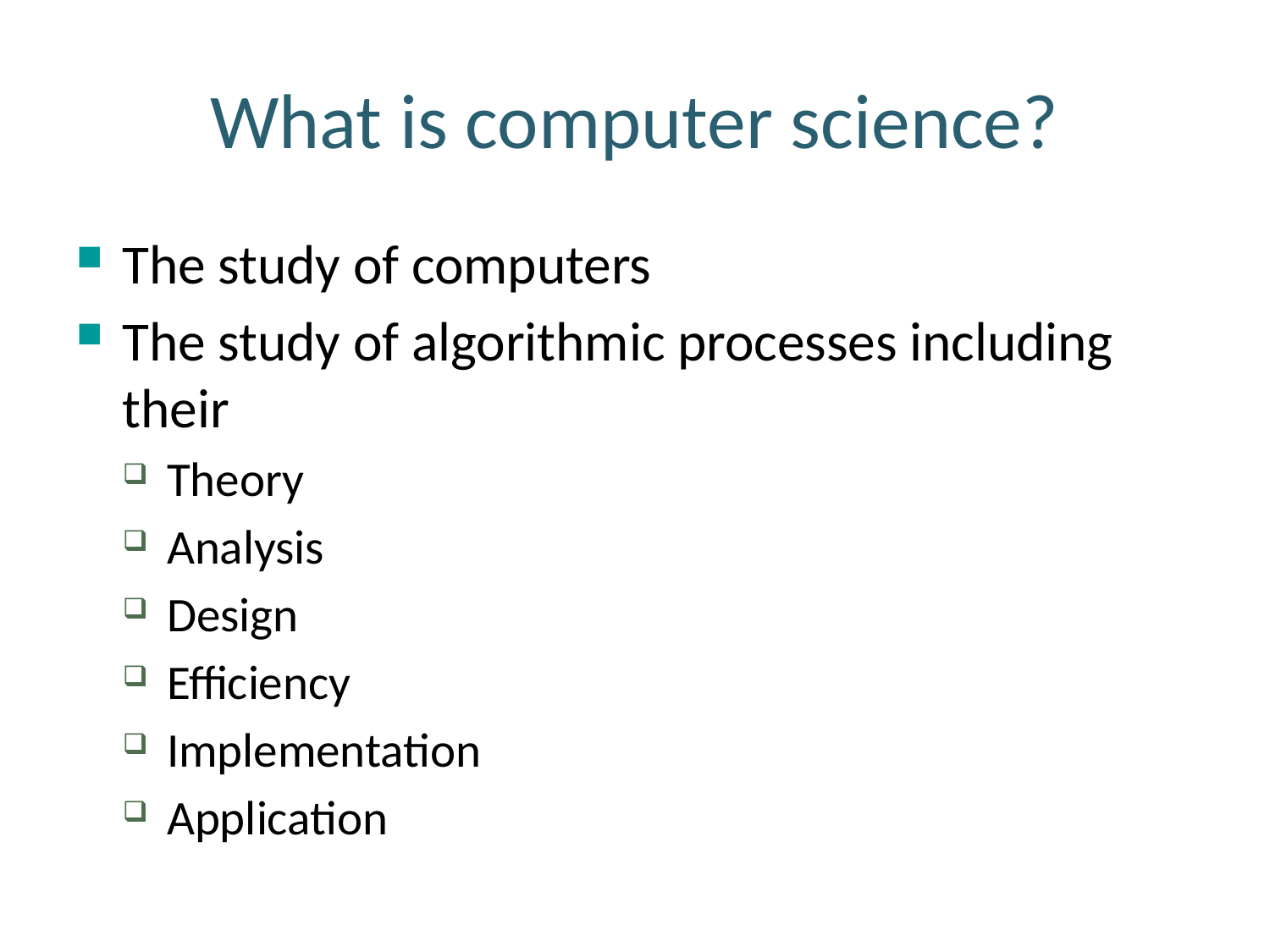

What is computer science?
The study of computers
The study of algorithmic processes including their
Theory
Analysis
Design
Efficiency
Implementation
Application